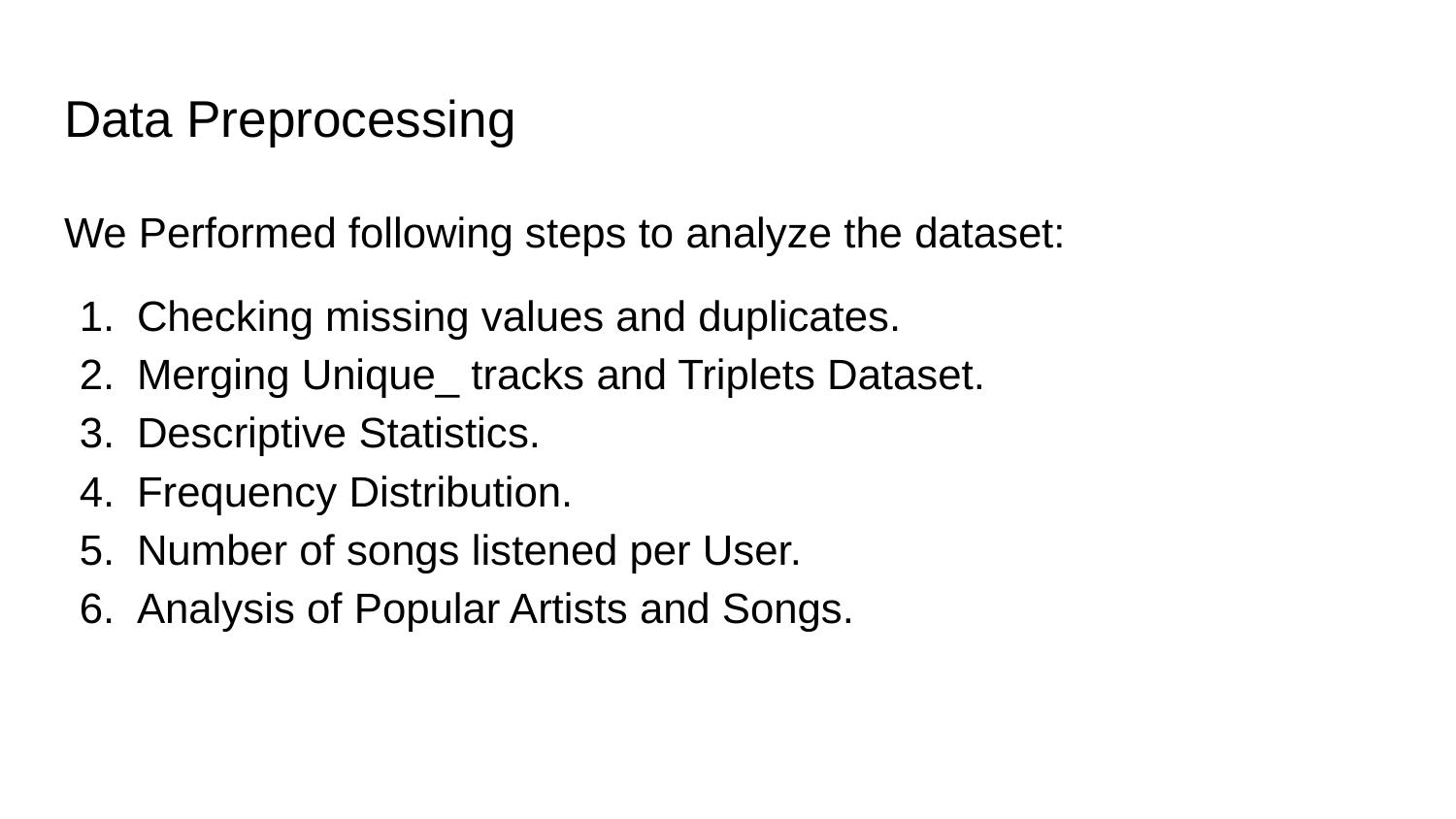

# Data Preprocessing
We Performed following steps to analyze the dataset:
Checking missing values and duplicates.
Merging Unique_ tracks and Triplets Dataset.
Descriptive Statistics.
Frequency Distribution.
Number of songs listened per User.
Analysis of Popular Artists and Songs.